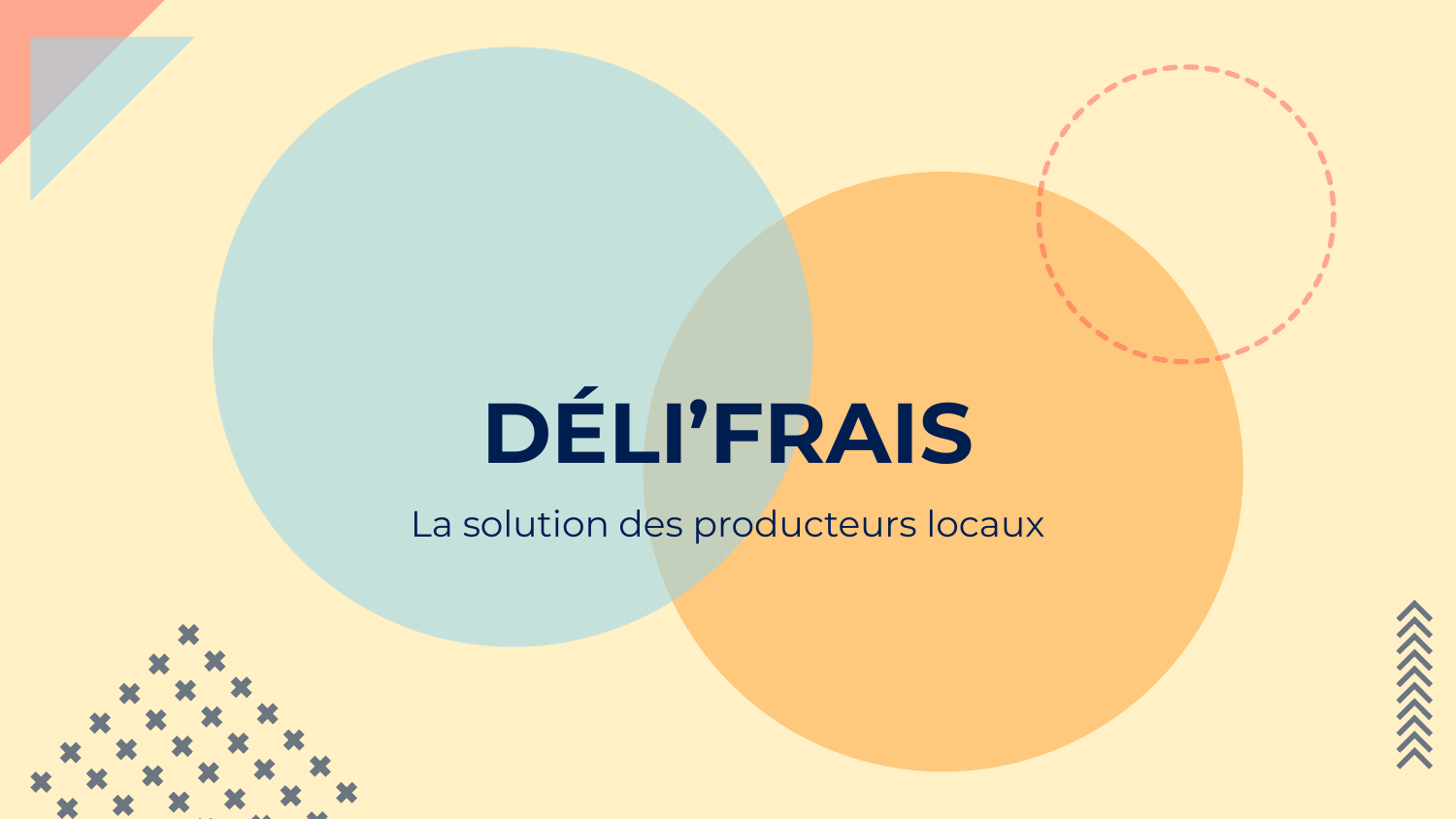

# DÉLI’FRAIS

La solution des producteurs locaux